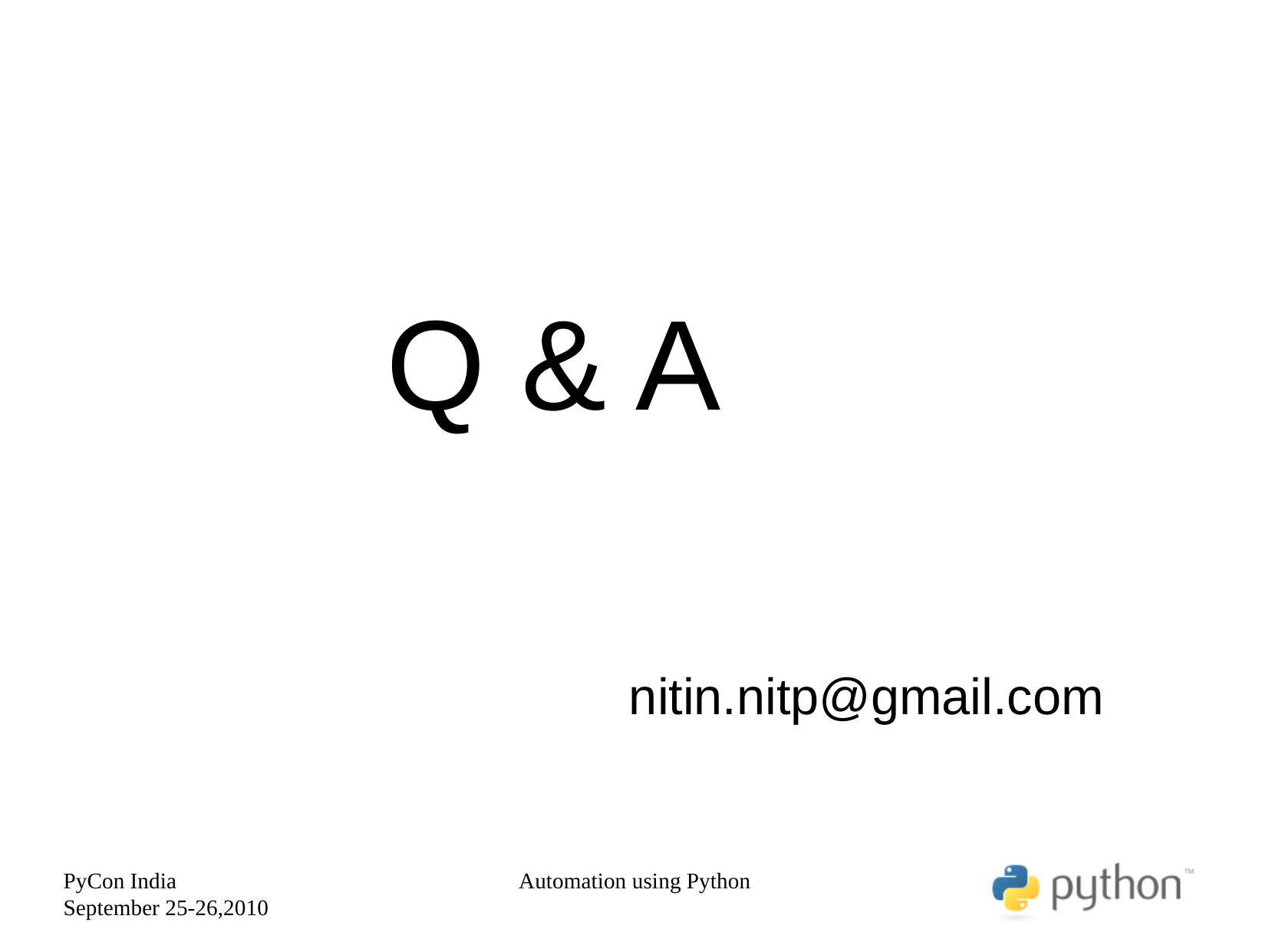

Q & A

nitin.nitp@gmail.com
PyCon India
September 25-26,2010
Automation using Python